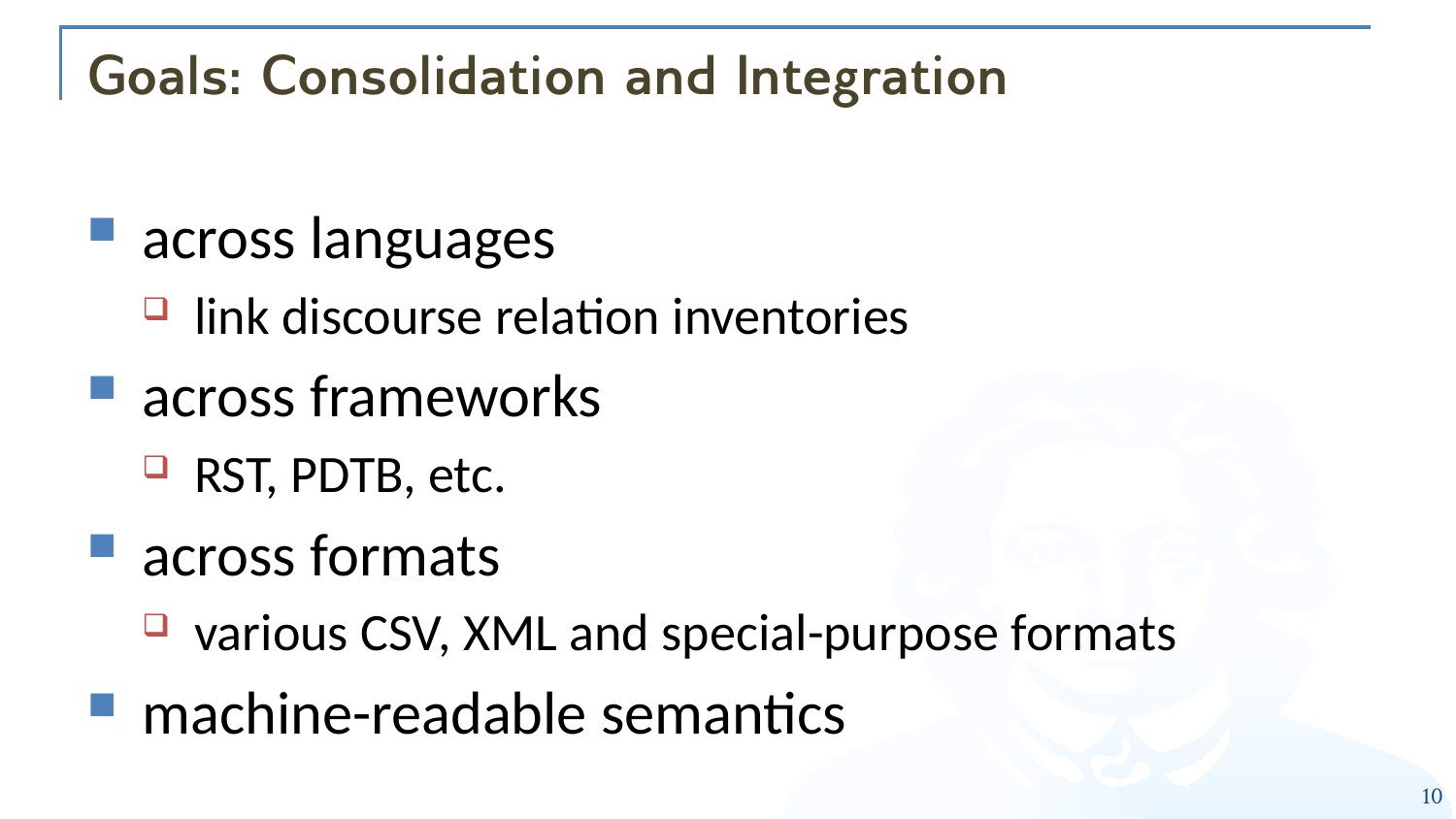

# Goals: Consolidation and Integration
across languages
link discourse relation inventories
across frameworks
RST, PDTB, etc.
across formats
various CSV, XML and special-purpose formats
machine-readable semantics
10